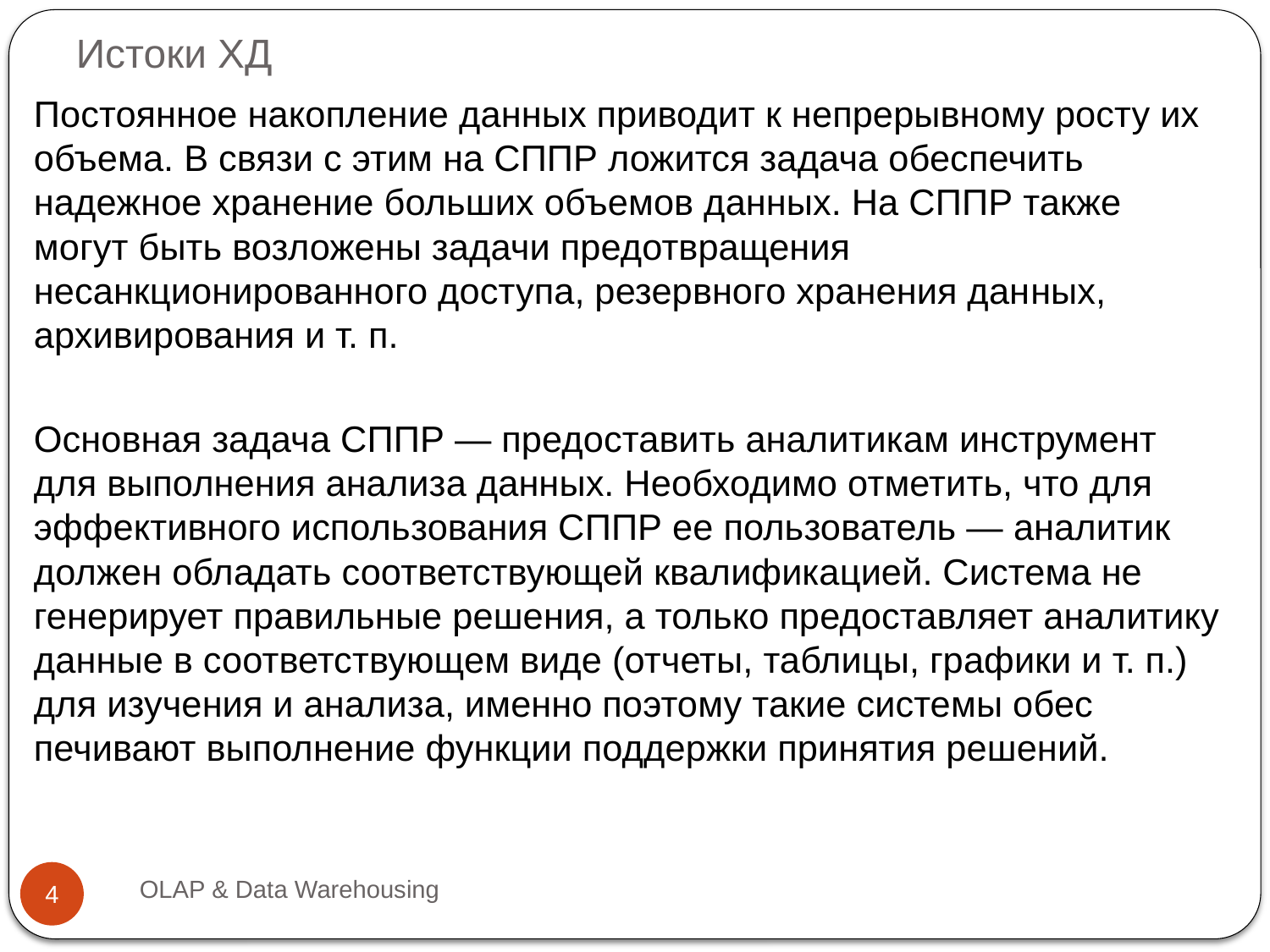

# Истоки ХД
Постоянное накопление данных приводит к непрерывному росту их объема. В связи с этим на СППР ложится задача обеспечить надежное хранение больших объемов данных. На СППР также могут быть возложены задачи предотвращения несанкционированного доступа, резервного хранения дан­ных, архивирования и т. п.

Основная задача СППР — предоставить аналитикам инструмент для выполнения анализа данных. Необходимо отметить, что для эффективного исполь­зования СППР ее пользователь — аналитик должен обладать соответствующей квалификацией. Система не генерирует правильные решения, а только предоставляет аналитику данные в соответствующем виде (отчеты, таблицы, графики и т. п.) для изучения и анализа, именно поэтому такие системы обес­печивают выполнение функции поддержки принятия решений.
OLAP & Data Warehousing
4